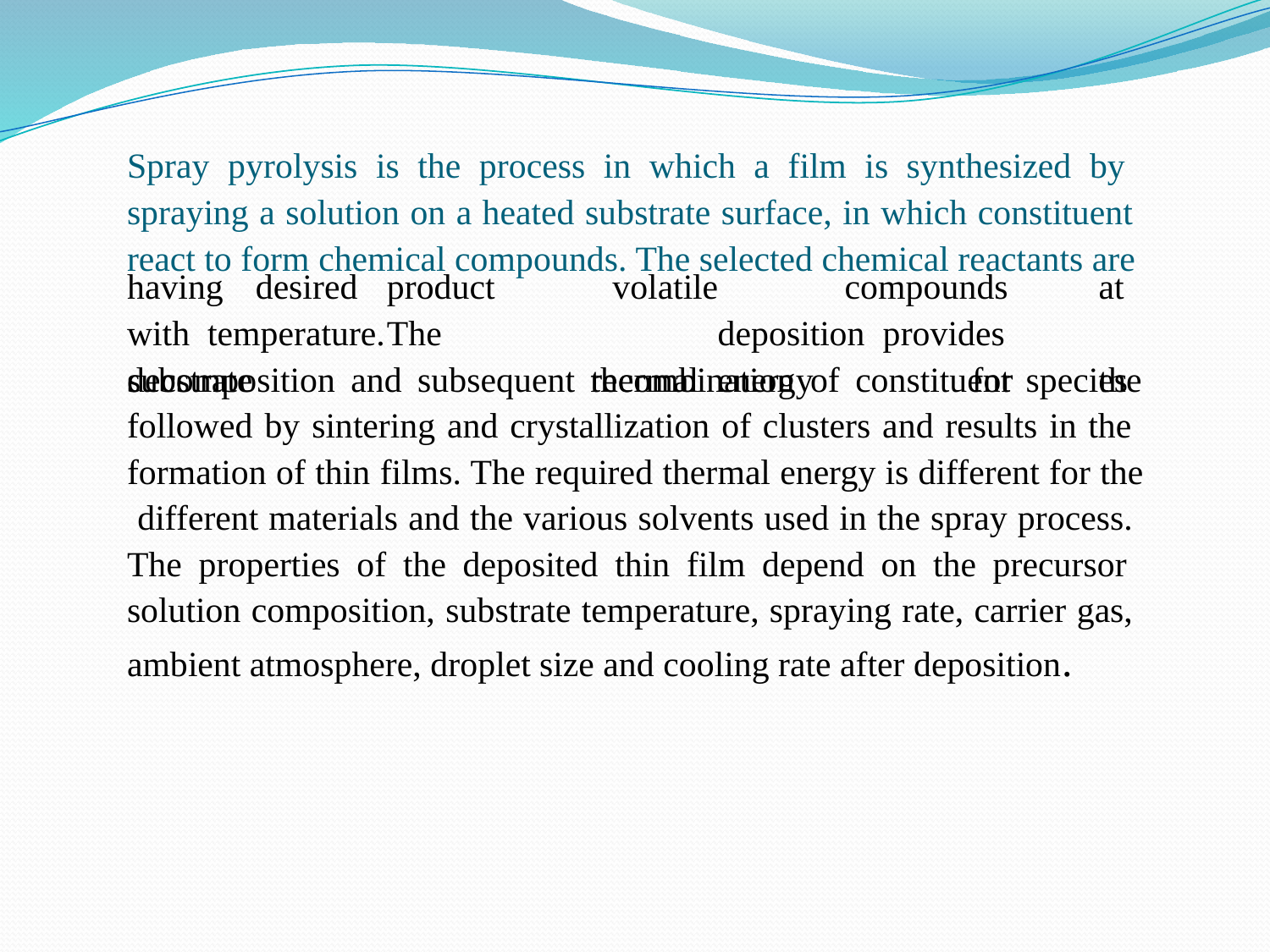

# Spray pyrolysis is the process in which a film is synthesized by  spraying a solution on a heated substrate surface, in which constituent  react to form chemical compounds. The selected chemical reactants are
having	desired	product	with  temperature.	The	substrate
volatile	compounds	at	deposition  provides	thermal	energy		for	the
decomposition and subsequent recombination of constituent species  followed by sintering and crystallization of clusters and results in the  formation of thin films. The required thermal energy is different for the  different materials and the various solvents used in the spray process.  The properties of the deposited thin film depend on the precursor  solution composition, substrate temperature, spraying rate, carrier gas,  ambient atmosphere, droplet size and cooling rate after deposition.